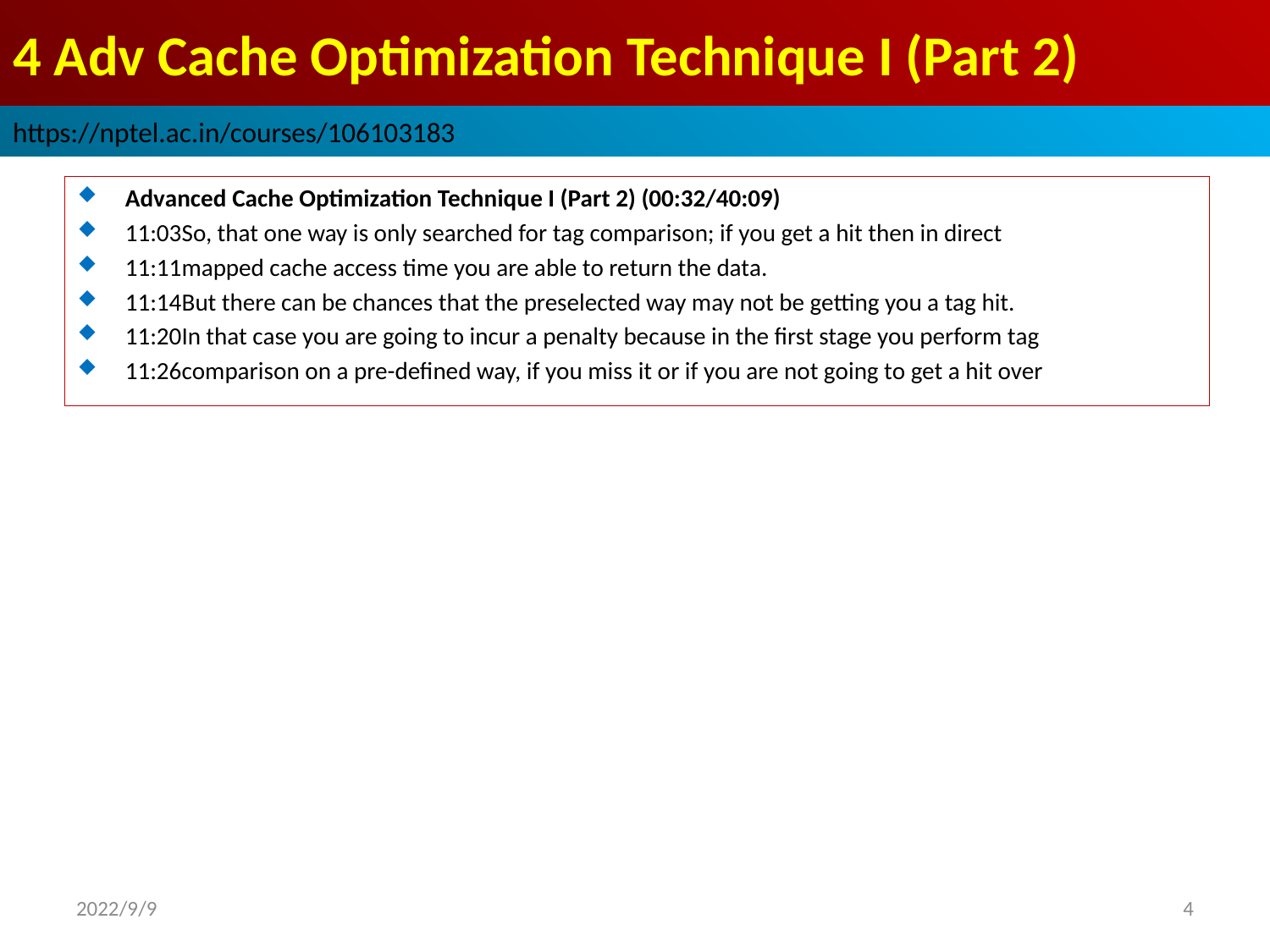

# 4 Adv Cache Optimization Technique I (Part 2)
https://nptel.ac.in/courses/106103183
Advanced Cache Optimization Technique I (Part 2) (00:32/40:09)
11:03So, that one way is only searched for tag comparison; if you get a hit then in direct
11:11mapped cache access time you are able to return the data.
11:14But there can be chances that the preselected way may not be getting you a tag hit.
11:20In that case you are going to incur a penalty because in the first stage you perform tag
11:26comparison on a pre-defined way, if you miss it or if you are not going to get a hit over
2022/9/9
4